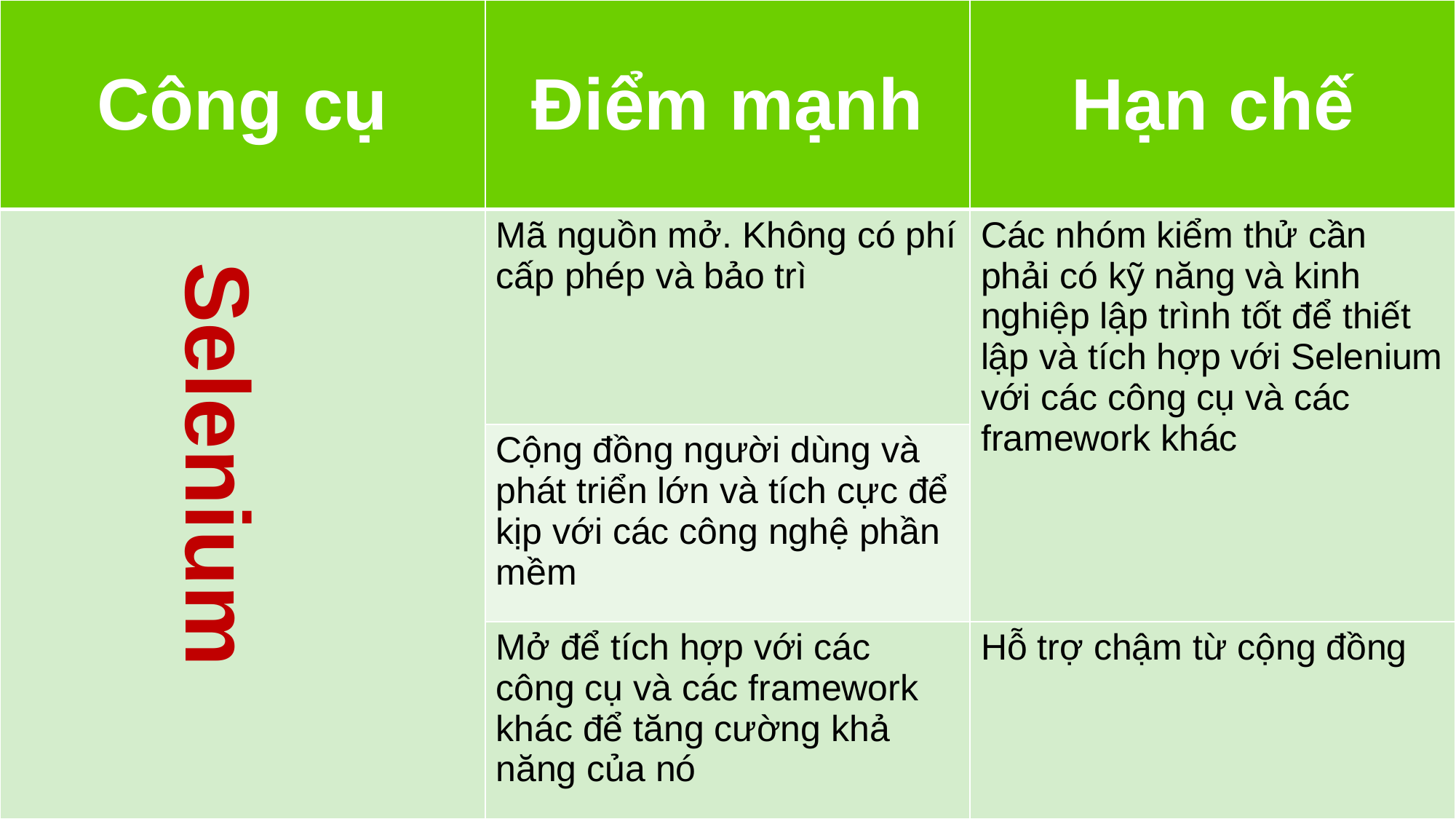

| Công cụ | Điểm mạnh | Hạn chế |
| --- | --- | --- |
|  | Mã nguồn mở. Không có phí cấp phép và bảo trì | Các nhóm kiểm thử cần phải có kỹ năng và kinh nghiệp lập trình tốt để thiết lập và tích hợp với Selenium với các công cụ và các framework khác |
|  | Cộng đồng người dùng và phát triển lớn và tích cực để kịp với các công nghệ phần mềm |  |
|  | Mở để tích hợp với các công cụ và các framework khác để tăng cường khả năng của nó | Hỗ trợ chậm từ cộng đồng |
Selenium